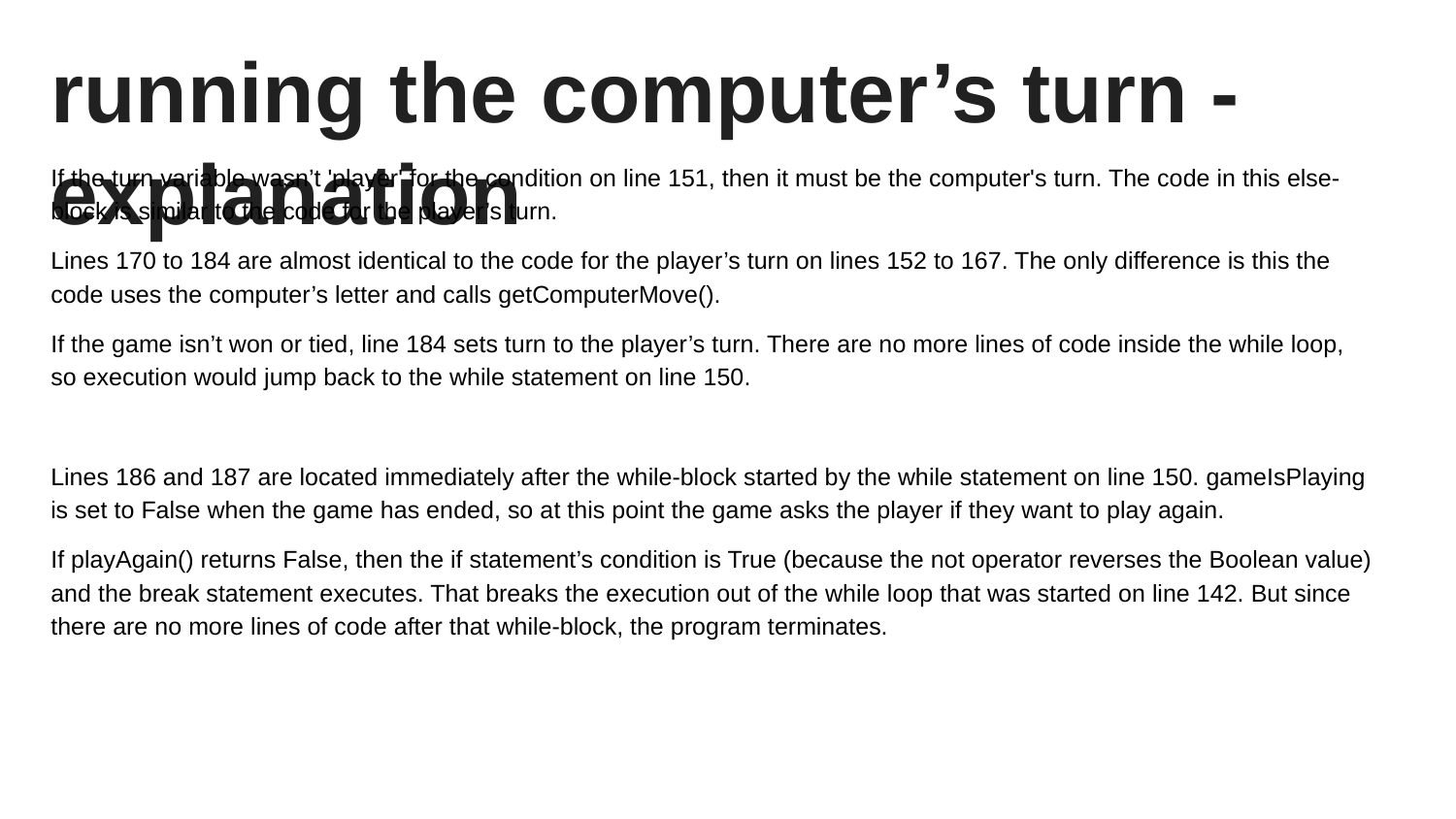

# running the computer’s turn - explanation
If the turn variable wasn’t 'player' for the condition on line 151, then it must be the computer's turn. The code in this else-block is similar to the code for the player’s turn.
Lines 170 to 184 are almost identical to the code for the player’s turn on lines 152 to 167. The only difference is this the code uses the computer’s letter and calls getComputerMove().
If the game isn’t won or tied, line 184 sets turn to the player’s turn. There are no more lines of code inside the while loop, so execution would jump back to the while statement on line 150.

Lines 186 and 187 are located immediately after the while-block started by the while statement on line 150. gameIsPlaying is set to False when the game has ended, so at this point the game asks the player if they want to play again.
If playAgain() returns False, then the if statement’s condition is True (because the not operator reverses the Boolean value) and the break statement executes. That breaks the execution out of the while loop that was started on line 142. But since there are no more lines of code after that while-block, the program terminates.